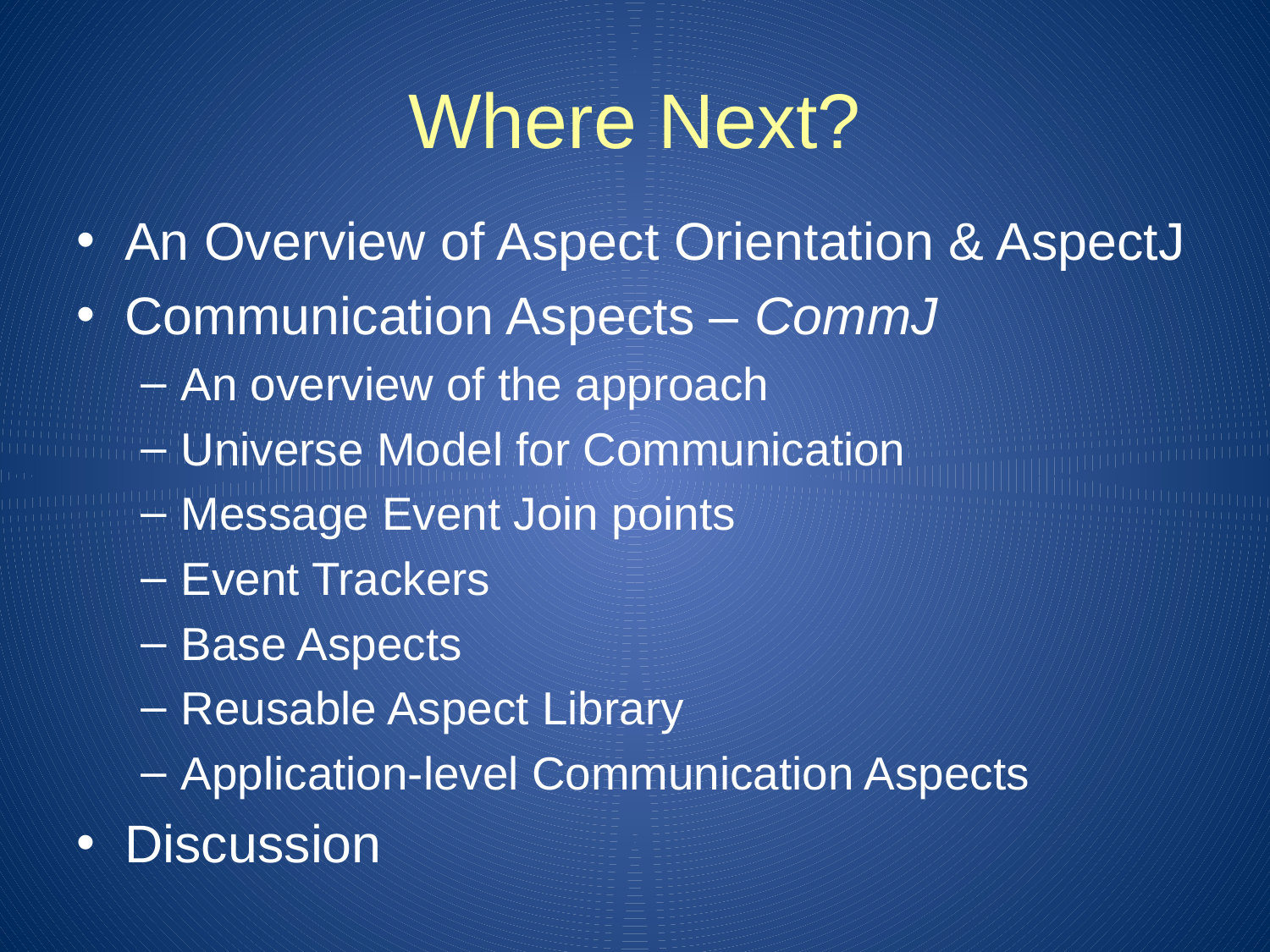

# Where Next?
An Overview of Aspect Orientation & AspectJ
Communication Aspects – CommJ
An overview of the approach
Universe Model for Communication
Message Event Join points
Event Trackers
Base Aspects
Reusable Aspect Library
Application-level Communication Aspects
Discussion